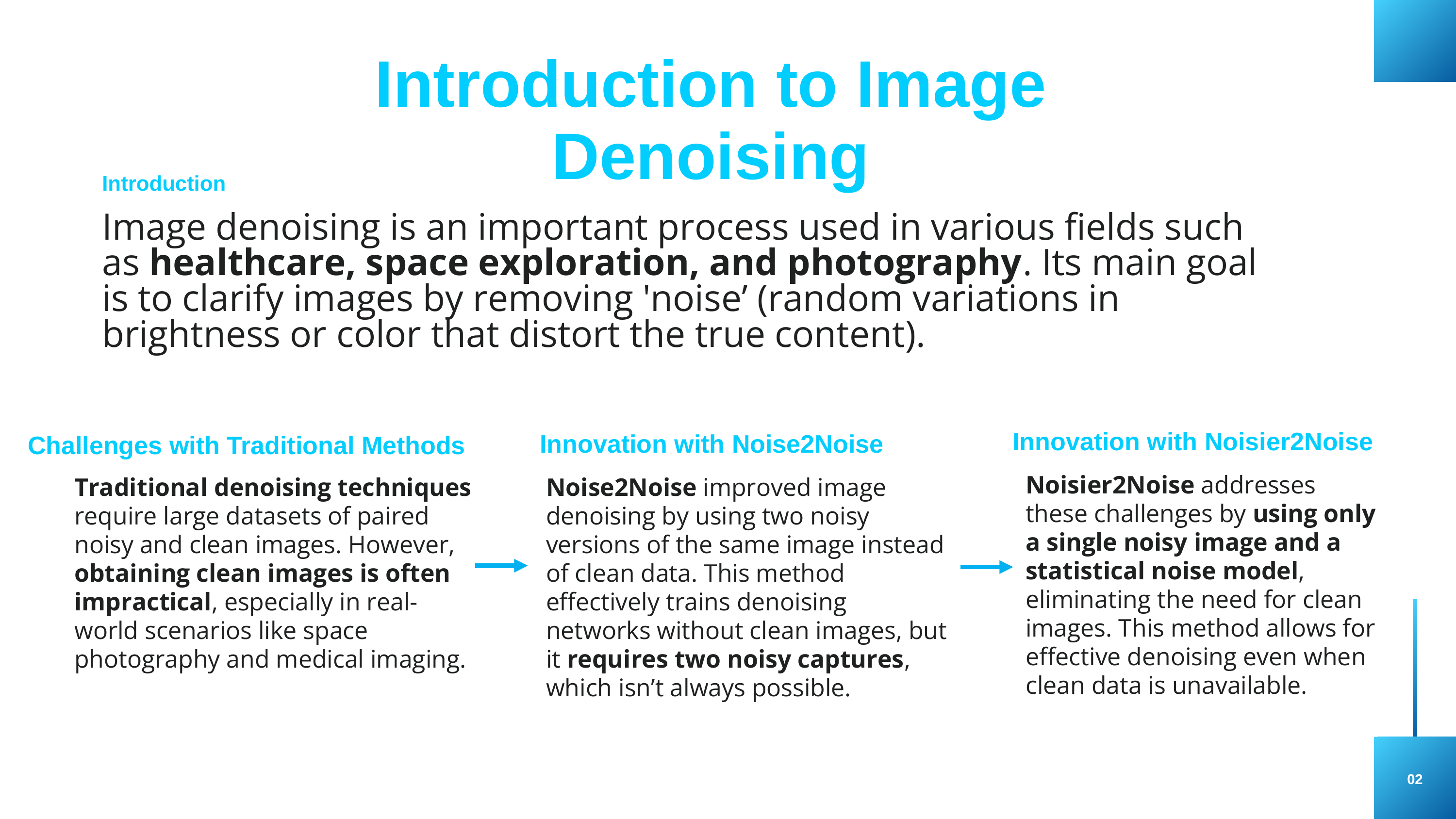

Introduction to Image Denoising
Introduction
Image denoising is an important process used in various fields such as healthcare, space exploration, and photography. Its main goal is to clarify images by removing 'noise’ (random variations in brightness or color that distort the true content).
Innovation with Noisier2Noise
Challenges with Traditional Methods
Innovation with Noise2Noise
Noisier2Noise addresses these challenges by using only a single noisy image and a statistical noise model, eliminating the need for clean images. This method allows for effective denoising even when clean data is unavailable.
Traditional denoising techniques require large datasets of paired noisy and clean images. However, obtaining clean images is often impractical, especially in real-world scenarios like space photography and medical imaging.
Noise2Noise improved image denoising by using two noisy versions of the same image instead of clean data. This method effectively trains denoising networks without clean images, but it requires two noisy captures, which isn’t always possible.

02